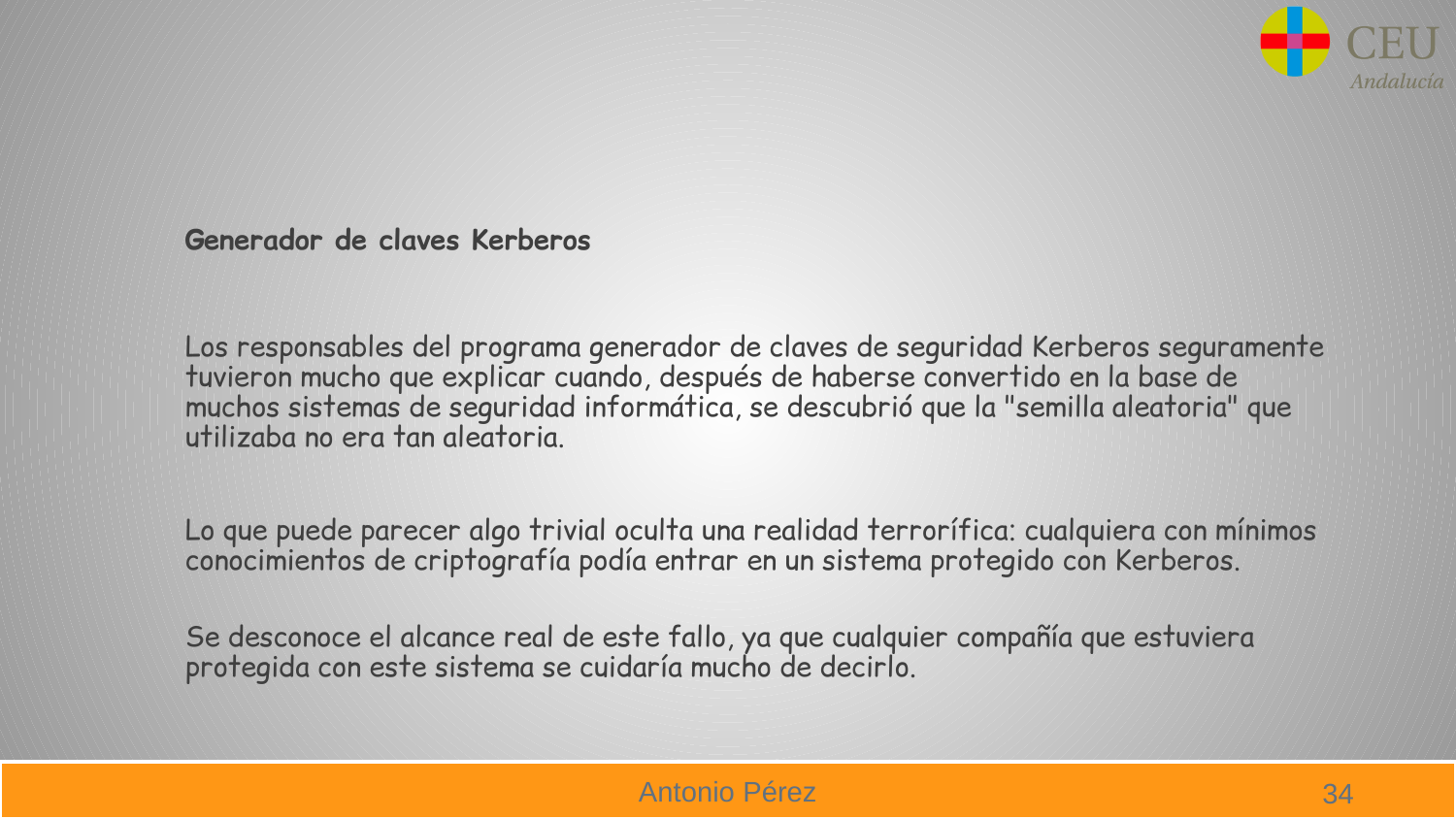

#
Generador de claves Kerberos
Los responsables del programa generador de claves de seguridad Kerberos seguramente tuvieron mucho que explicar cuando, después de haberse convertido en la base de muchos sistemas de seguridad informática, se descubrió que la "semilla aleatoria" que utilizaba no era tan aleatoria.

Lo que puede parecer algo trivial oculta una realidad terrorífica: cualquiera con mínimos conocimientos de criptografía podía entrar en un sistema protegido con Kerberos.
Se desconoce el alcance real de este fallo, ya que cualquier compañía que estuviera protegida con este sistema se cuidaría mucho de decirlo.